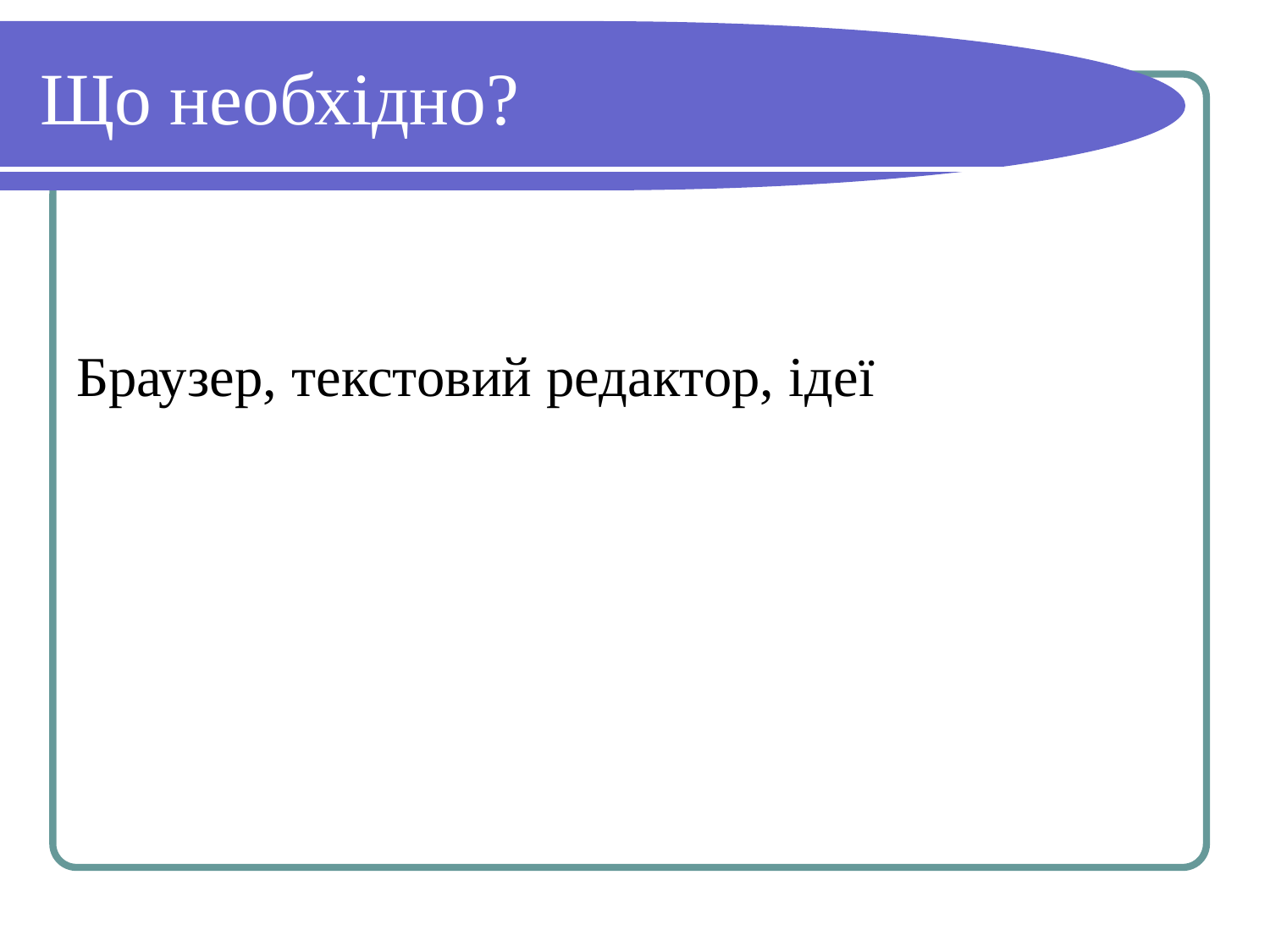

# Що необхідно?
Браузер, текстовий редактор, ідеї